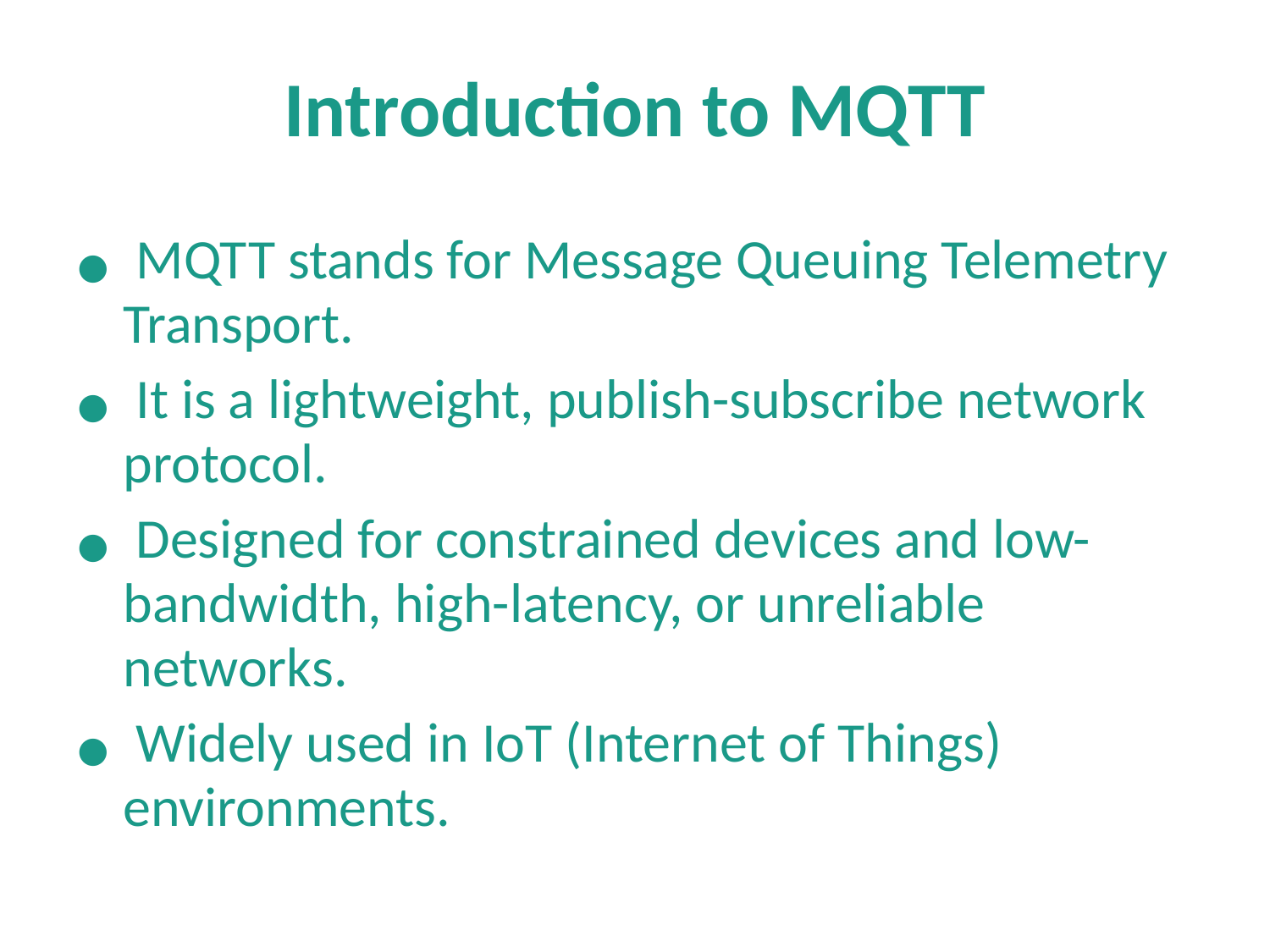

# Introduction to MQTT
 MQTT stands for Message Queuing Telemetry Transport.
 It is a lightweight, publish-subscribe network protocol.
 Designed for constrained devices and low-bandwidth, high-latency, or unreliable networks.
 Widely used in IoT (Internet of Things) environments.